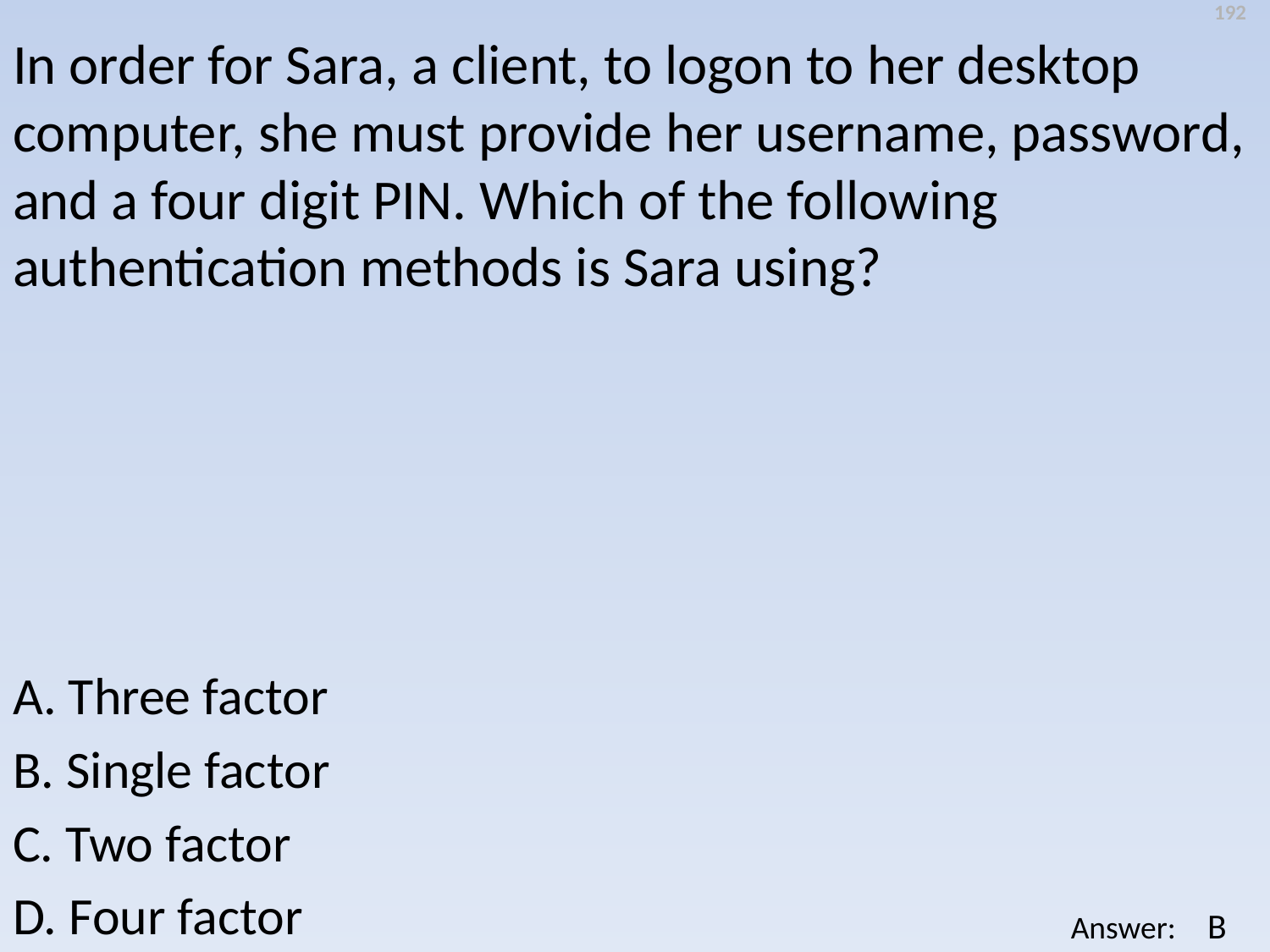

192
In order for Sara, a client, to logon to her desktop computer, she must provide her username, password, and a four digit PIN. Which of the following authentication methods is Sara using?
A. Three factor
B. Single factor
C. Two factor
D. Four factor
B